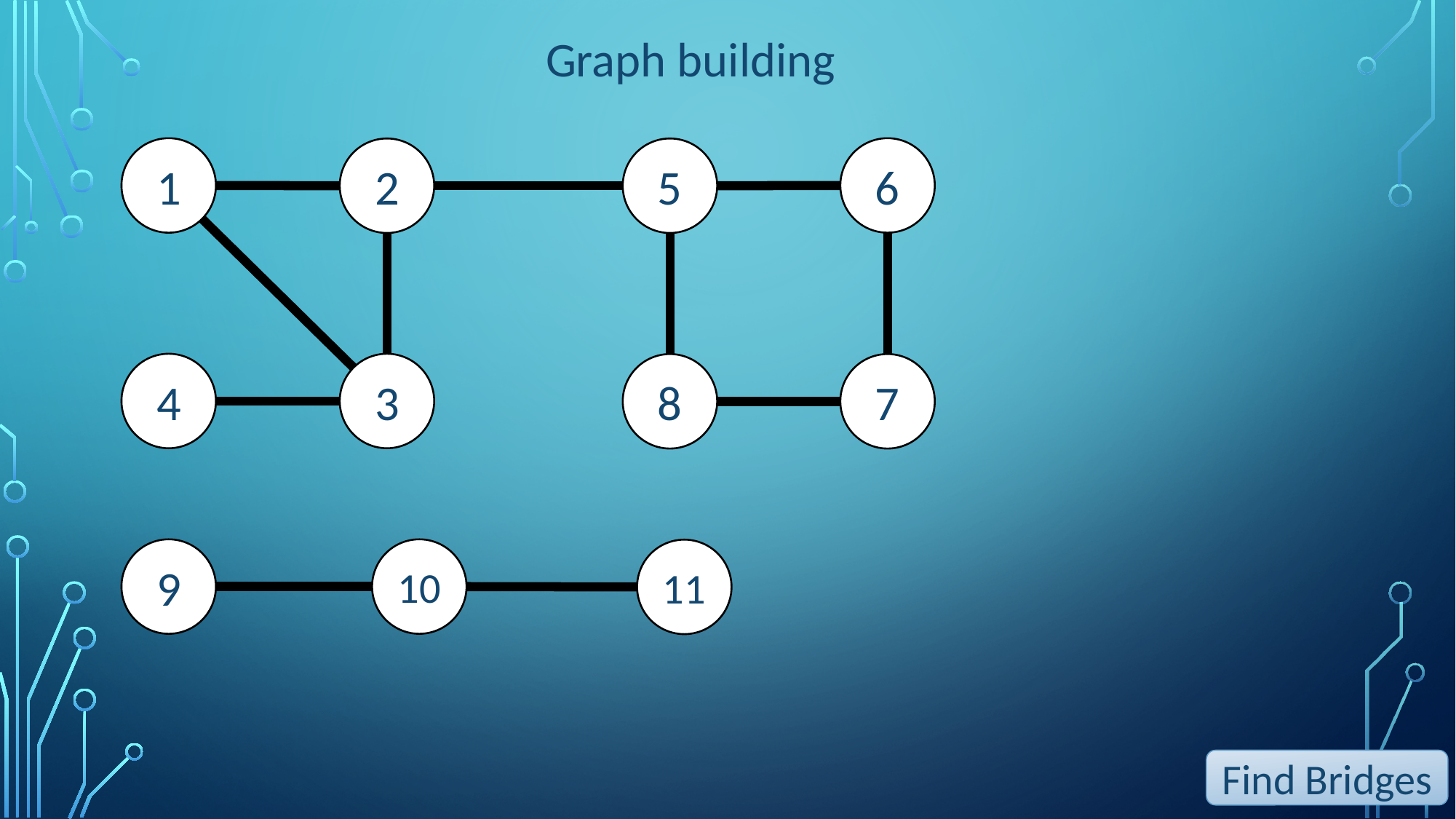

Graph building
1
6
2
5
4
3
8
7
9
10
11
Find Bridges